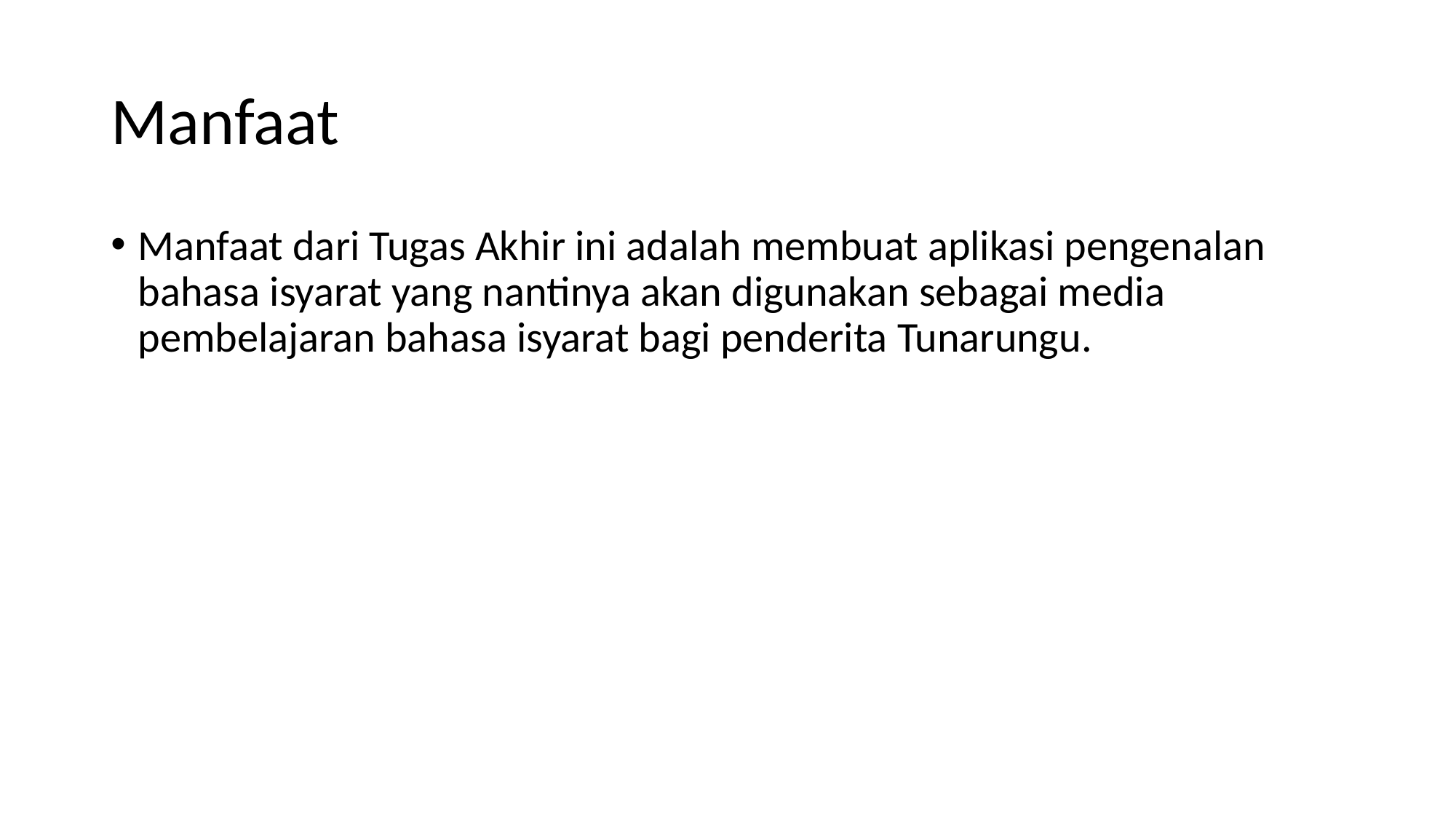

# Manfaat
Manfaat dari Tugas Akhir ini adalah membuat aplikasi pengenalan bahasa isyarat yang nantinya akan digunakan sebagai media pembelajaran bahasa isyarat bagi penderita Tunarungu.